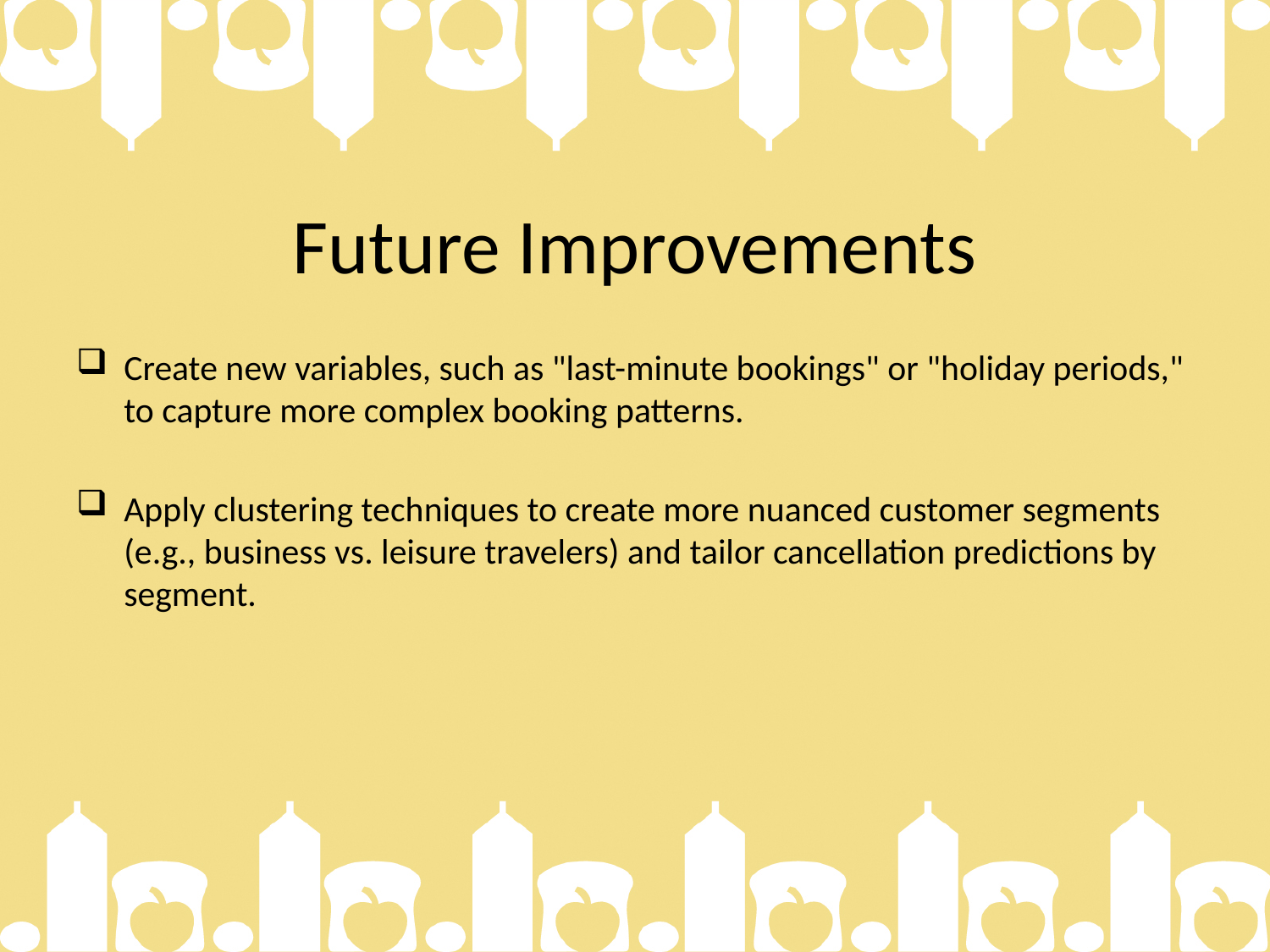

# Future Improvements
Create new variables, such as "last-minute bookings" or "holiday periods," to capture more complex booking patterns.

Apply clustering techniques to create more nuanced customer segments (e.g., business vs. leisure travelers) and tailor cancellation predictions by segment.